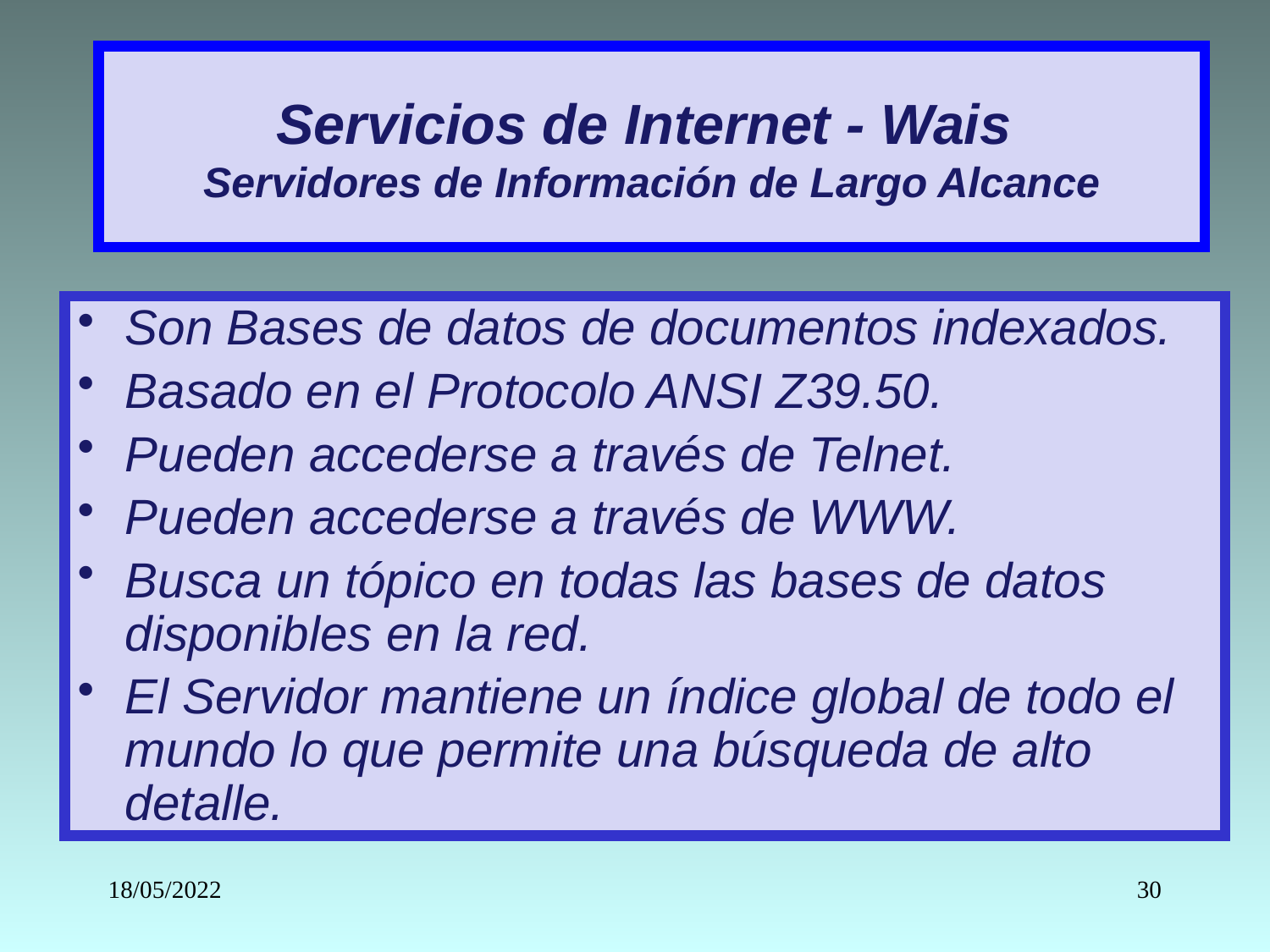

# Servicios de Internet - Wais Servidores de Información de Largo Alcance
Son Bases de datos de documentos indexados.
Basado en el Protocolo ANSI Z39.50.
Pueden accederse a través de Telnet.
Pueden accederse a través de WWW.
Busca un tópico en todas las bases de datos disponibles en la red.
El Servidor mantiene un índice global de todo el mundo lo que permite una búsqueda de alto detalle.
18/05/2022
30